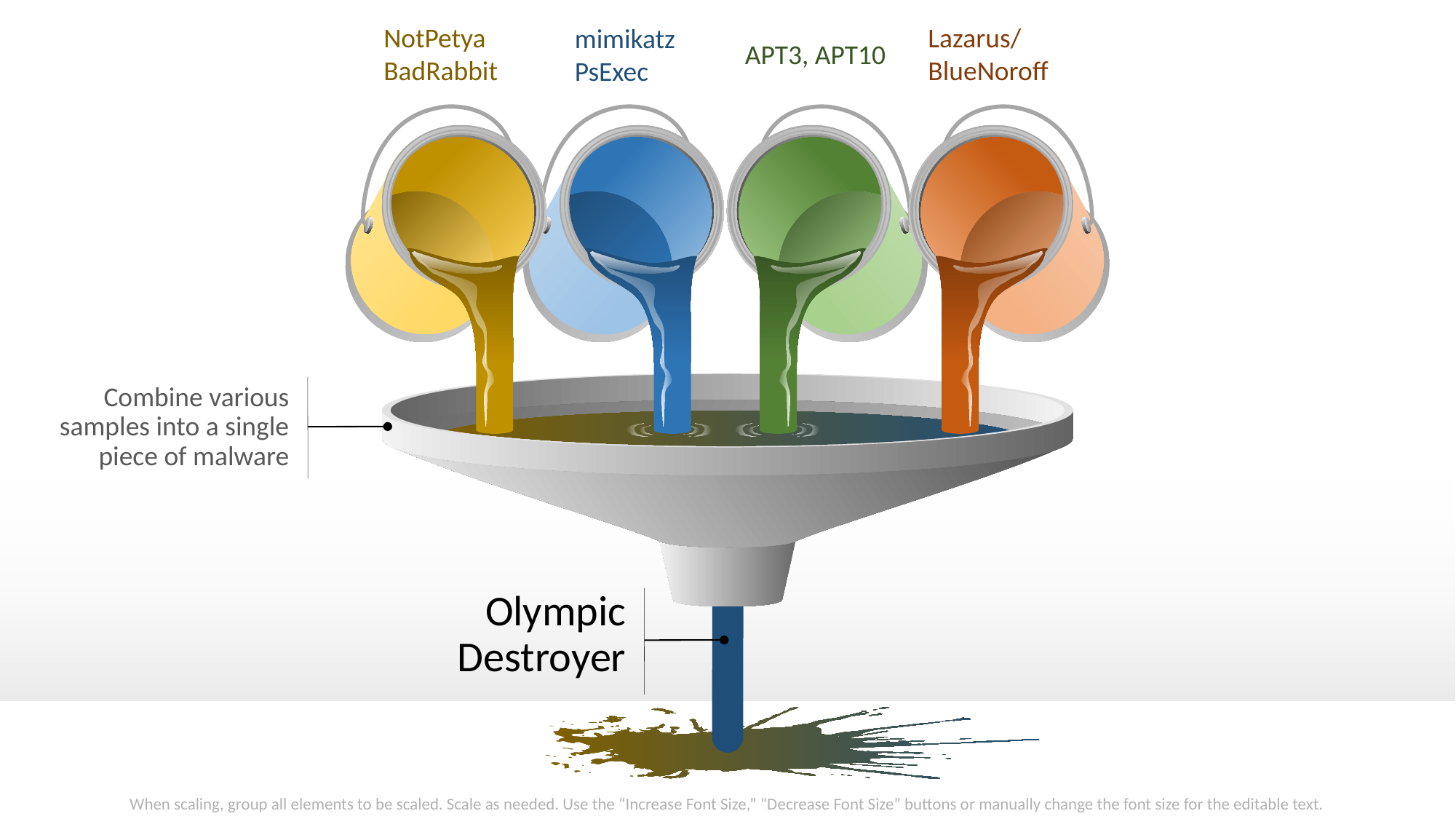

NotPetya
BadRabbit
Lazarus/
BlueNoroff
mimikatz
PsExec
APT3, APT10
Combine various samples into a single piece of malware
# Olympic Destroyer
When scaling, group all elements to be scaled. Scale as needed. Use the “Increase Font Size,” “Decrease Font Size” buttons or manually change the font size for the editable text.